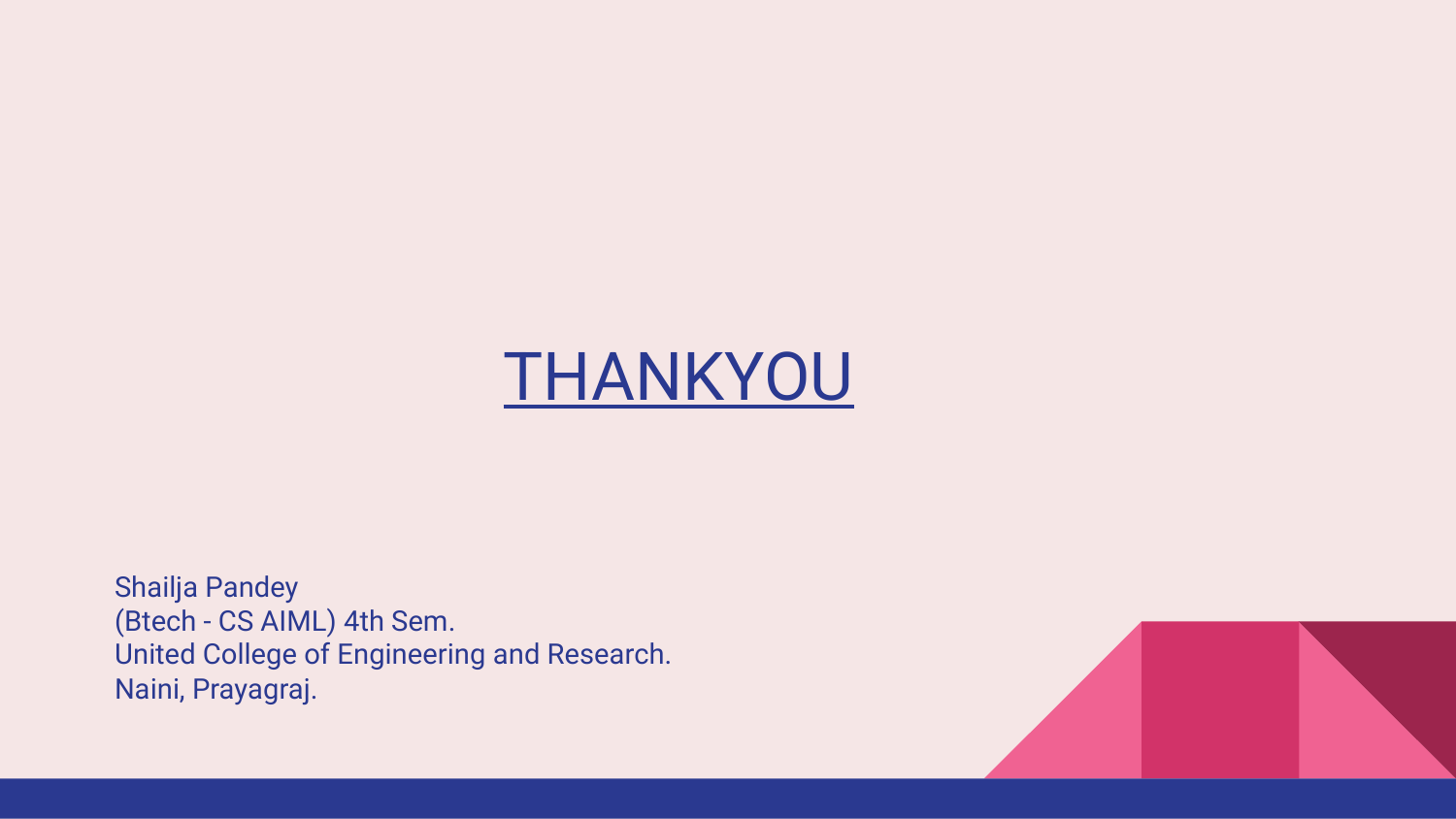

# THANKYOU
Shailja Pandey
(Btech - CS AIML) 4th Sem.
United College of Engineering and Research.
Naini, Prayagraj.